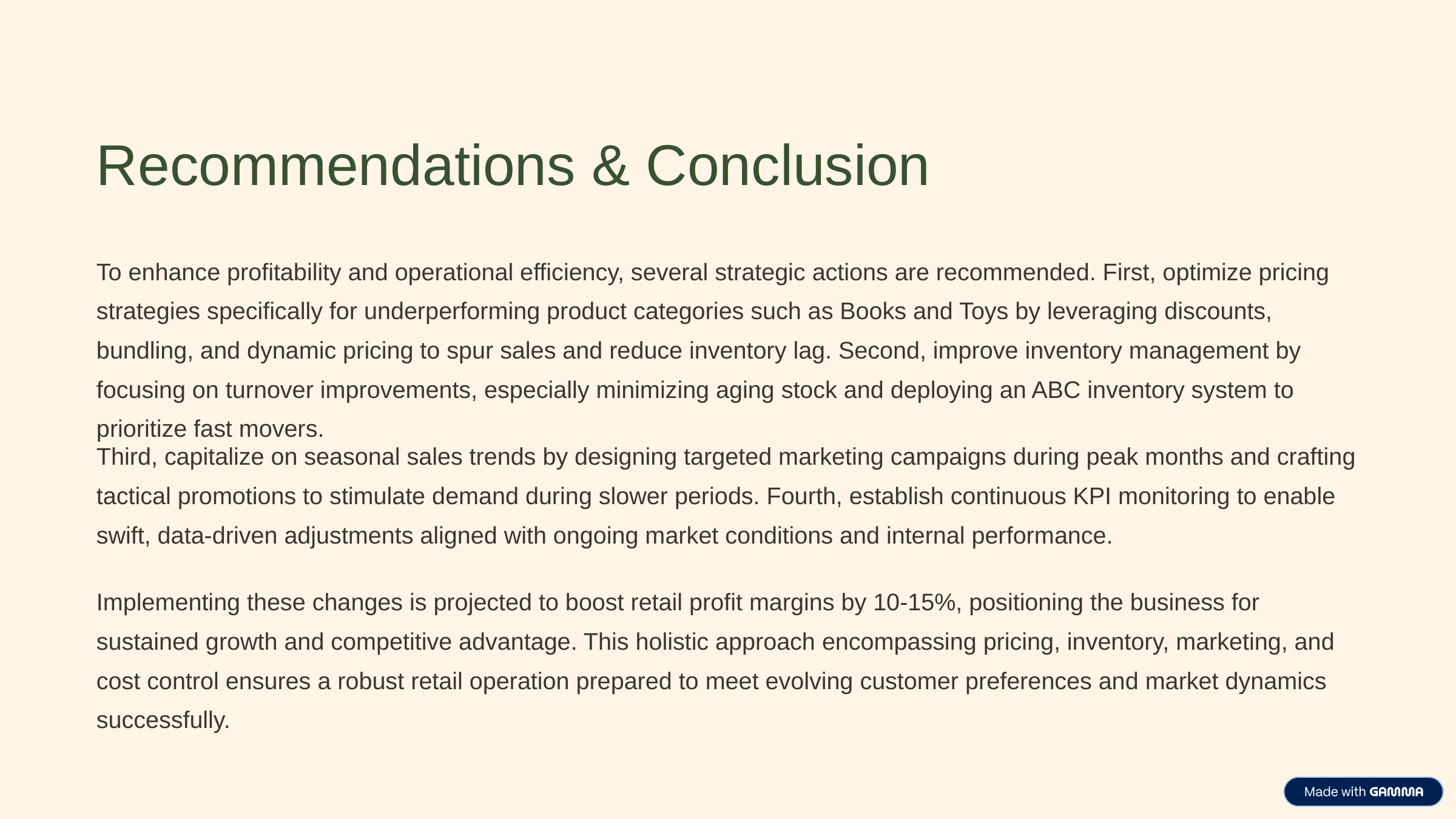

Recommendations & Conclusion
To enhance profitability and operational efficiency, several strategic actions are recommended. First, optimize pricing strategies specifically for underperforming product categories such as Books and Toys by leveraging discounts, bundling, and dynamic pricing to spur sales and reduce inventory lag. Second, improve inventory management by focusing on turnover improvements, especially minimizing aging stock and deploying an ABC inventory system to prioritize fast movers.
Third, capitalize on seasonal sales trends by designing targeted marketing campaigns during peak months and crafting tactical promotions to stimulate demand during slower periods. Fourth, establish continuous KPI monitoring to enable swift, data-driven adjustments aligned with ongoing market conditions and internal performance.
Implementing these changes is projected to boost retail profit margins by 10-15%, positioning the business for sustained growth and competitive advantage. This holistic approach encompassing pricing, inventory, marketing, and cost control ensures a robust retail operation prepared to meet evolving customer preferences and market dynamics successfully.